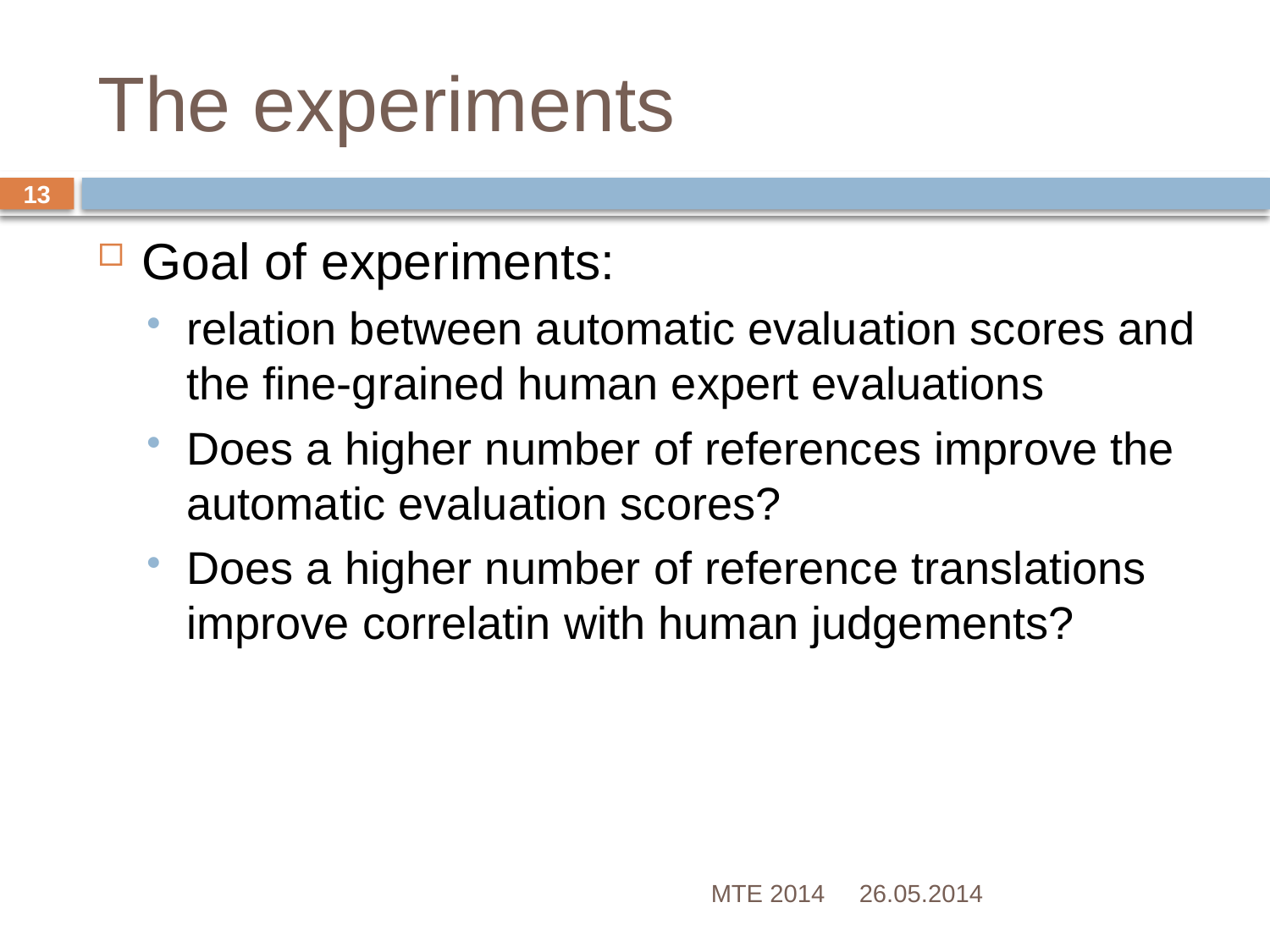

# The experiments
13
Goal of experiments:
relation between automatic evaluation scores and the fine-grained human expert evaluations
Does a higher number of references improve the automatic evaluation scores?
Does a higher number of reference translations improve correlatin with human judgements?

MTE 2014
26.05.2014